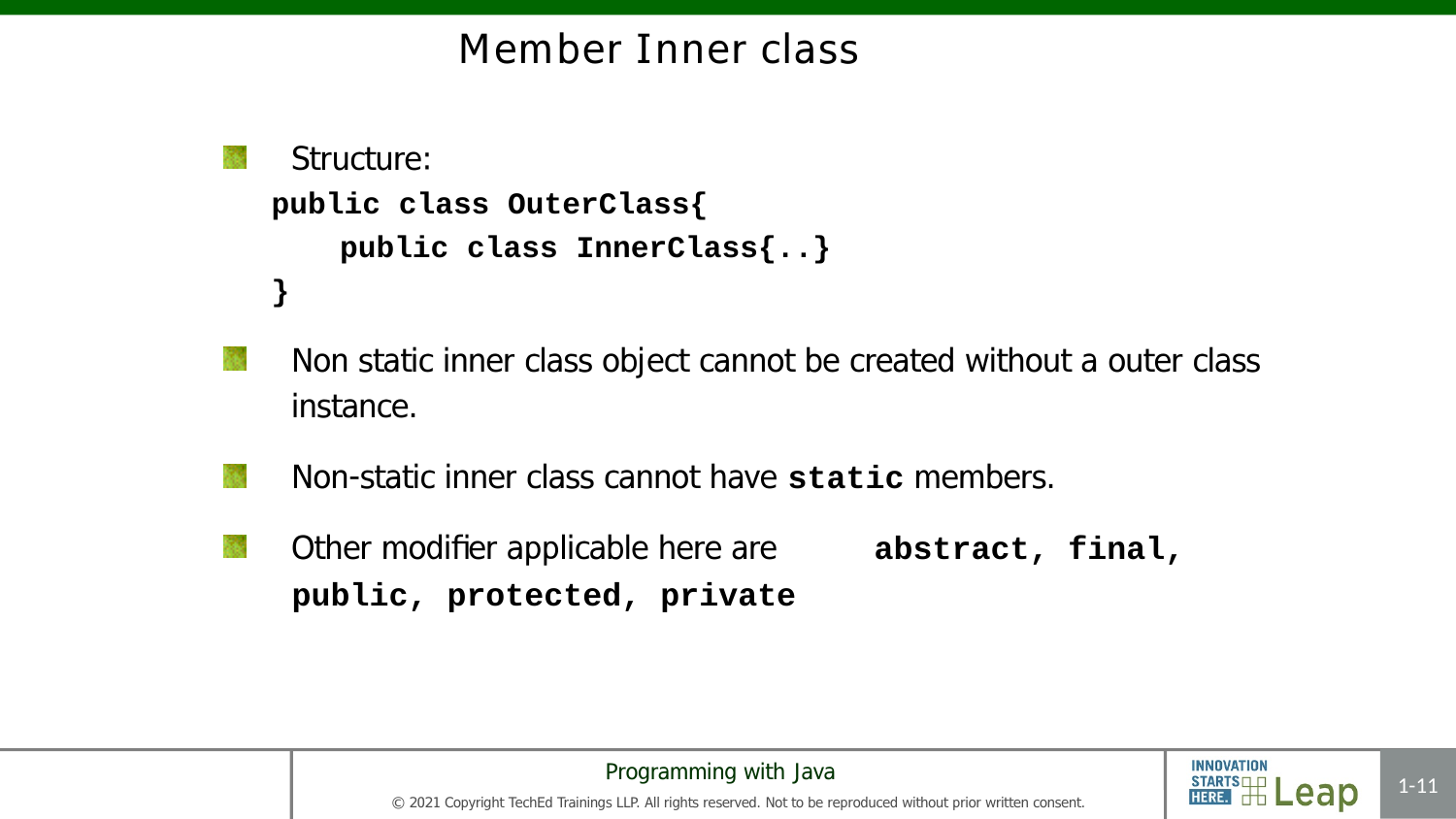

# Member Inner class
Structure:
public class OuterClass{
	public class InnerClass{..}
}
Non static inner class object cannot be created without a outer class instance.
Non-static inner class cannot have static members.
Other modifier applicable here are	abstract, final, public, protected, private
11